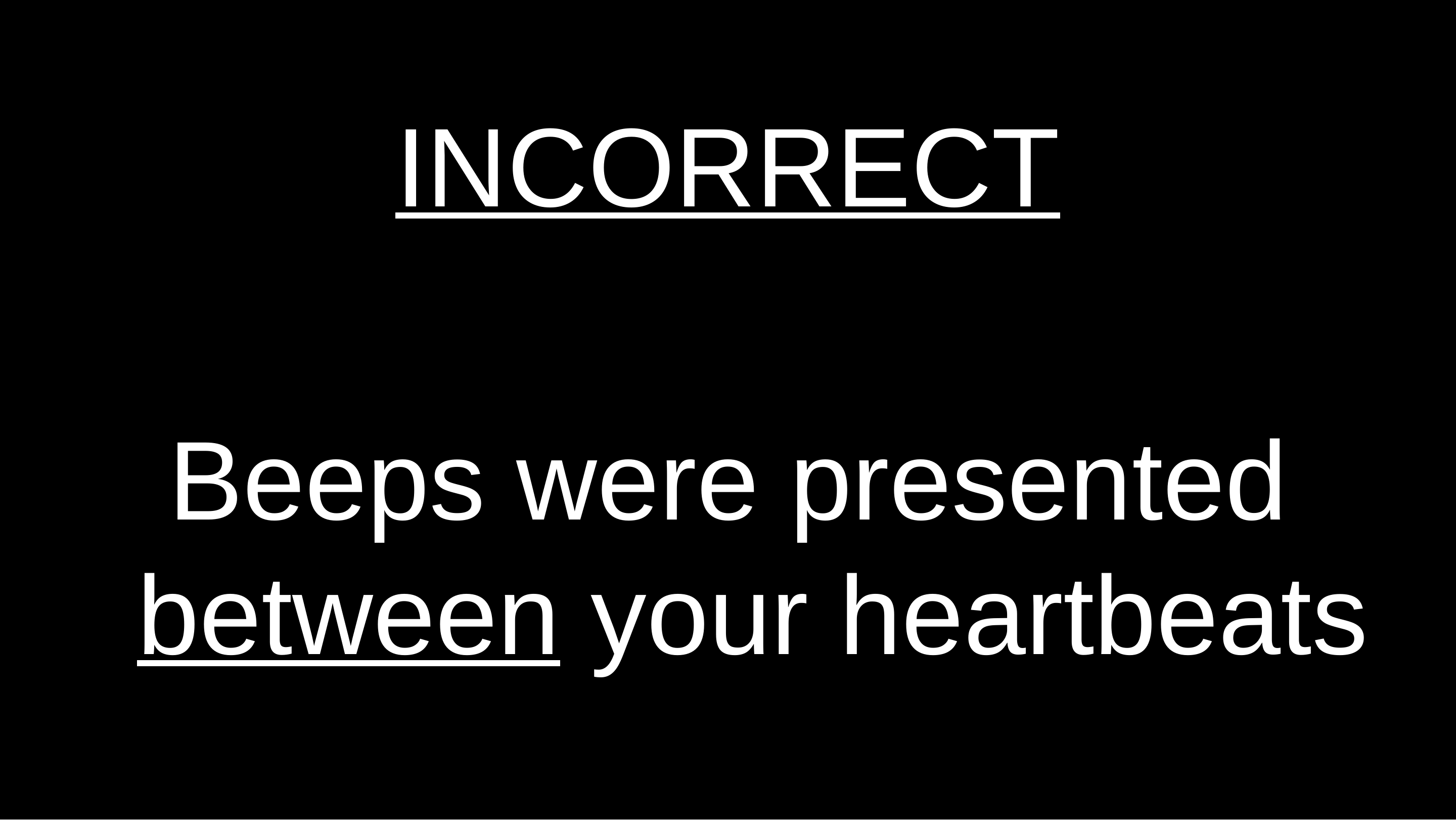

INCORRECT

Beeps were presented between your heartbeats